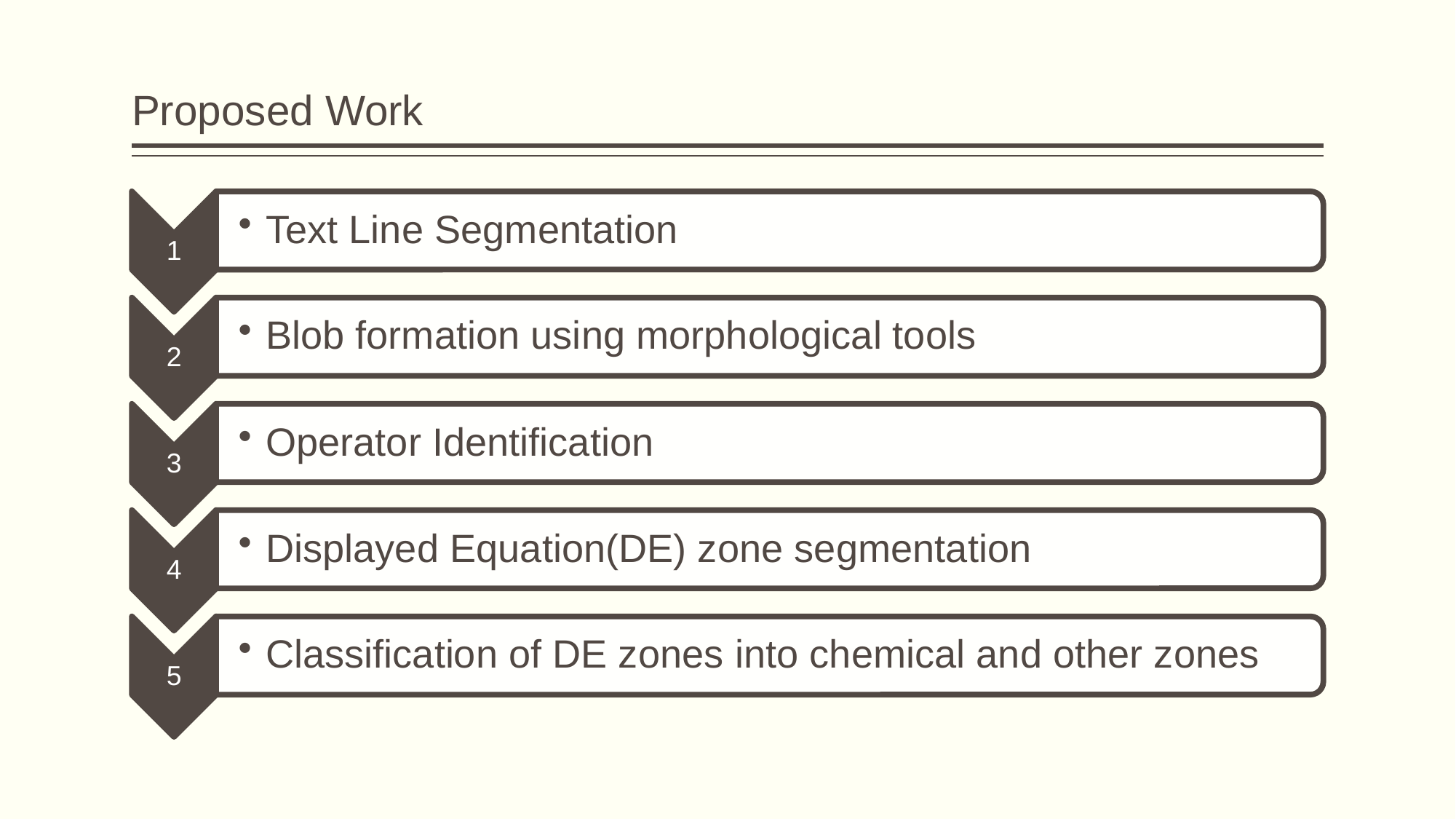

# Proposed Work
1
Text Line Segmentation
2
Blob formation using morphological tools
3
Operator Identification
4
Displayed Equation(DE) zone segmentation
5
Classification of DE zones into chemical and other zones